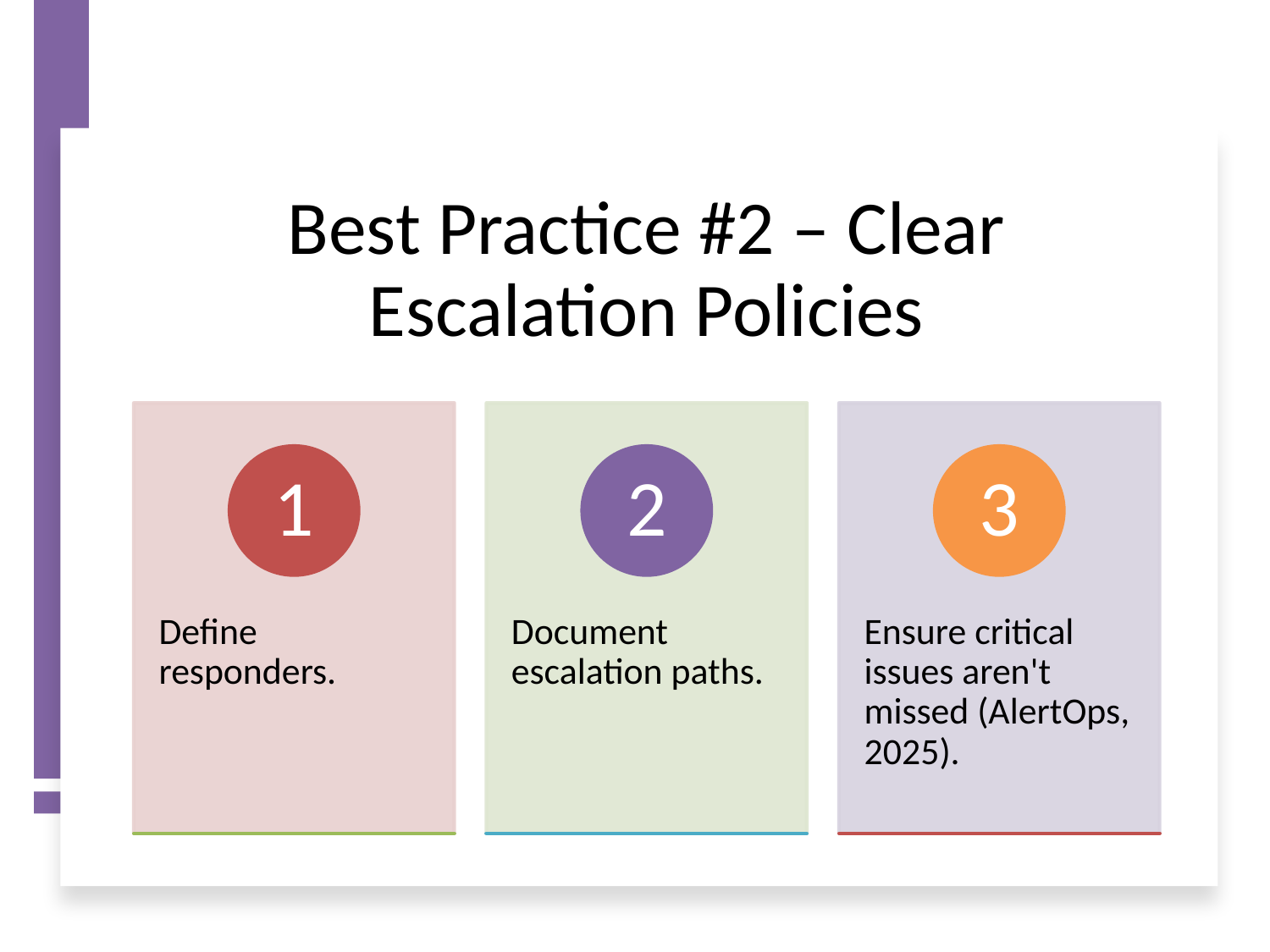

# Best Practice #2 – Clear Escalation Policies

Define responders.
1
Document escalation paths.
2
Ensure critical issues aren't missed (AlertOps, 2025).
3